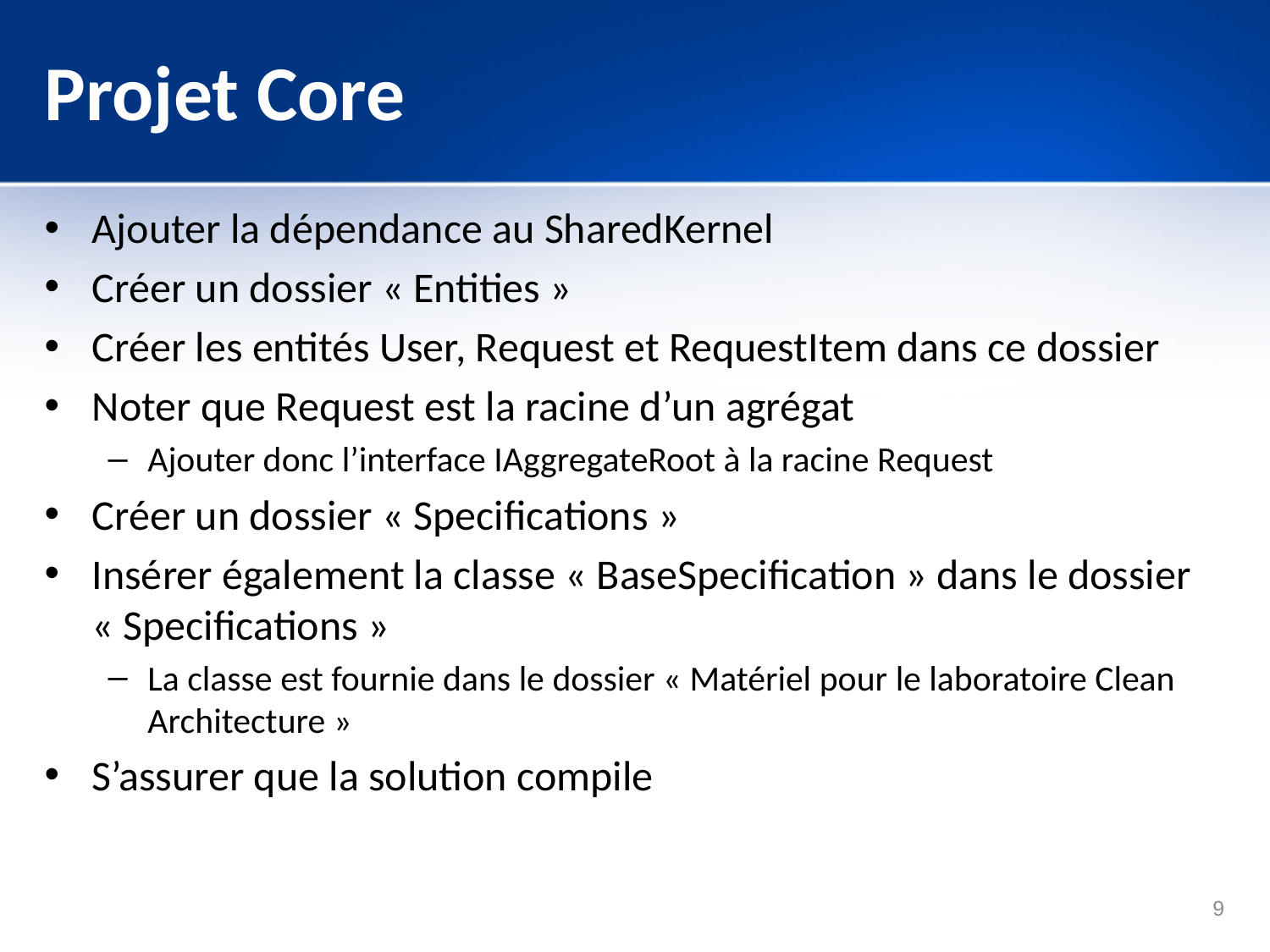

# Projet Core
Ajouter la dépendance au SharedKernel
Créer un dossier « Entities »
Créer les entités User, Request et RequestItem dans ce dossier
Noter que Request est la racine d’un agrégat
Ajouter donc l’interface IAggregateRoot à la racine Request
Créer un dossier « Specifications »
Insérer également la classe « BaseSpecification » dans le dossier « Specifications »
La classe est fournie dans le dossier « Matériel pour le laboratoire Clean Architecture »
S’assurer que la solution compile

9